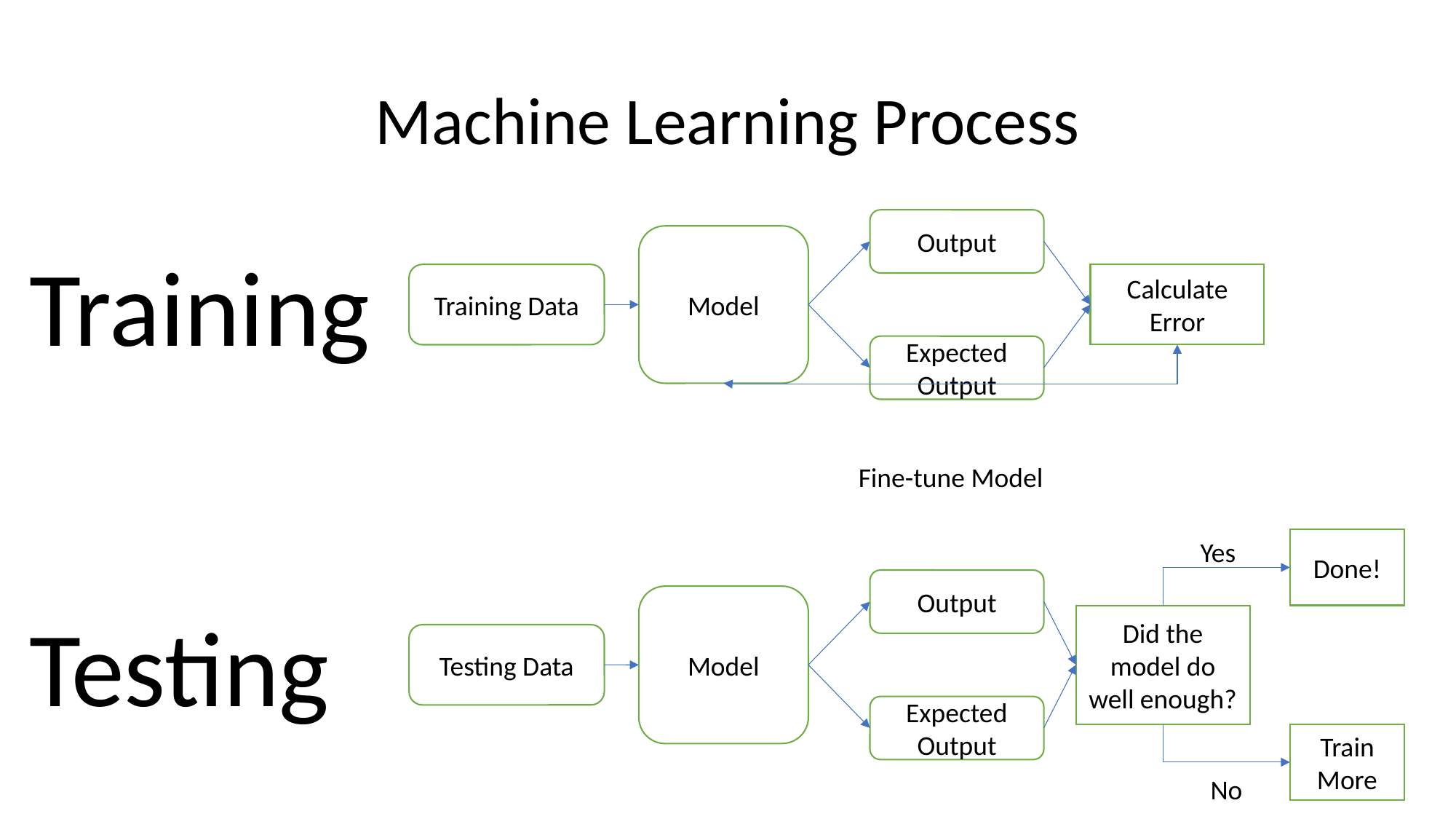

# Machine Learning Process
Output
Model
Training
Training Data
Calculate Error
Expected Output
Fine-tune Model
Yes
Done!
Output
Model
Testing
Did the model do well enough?
Testing Data
Expected Output
Train More
No